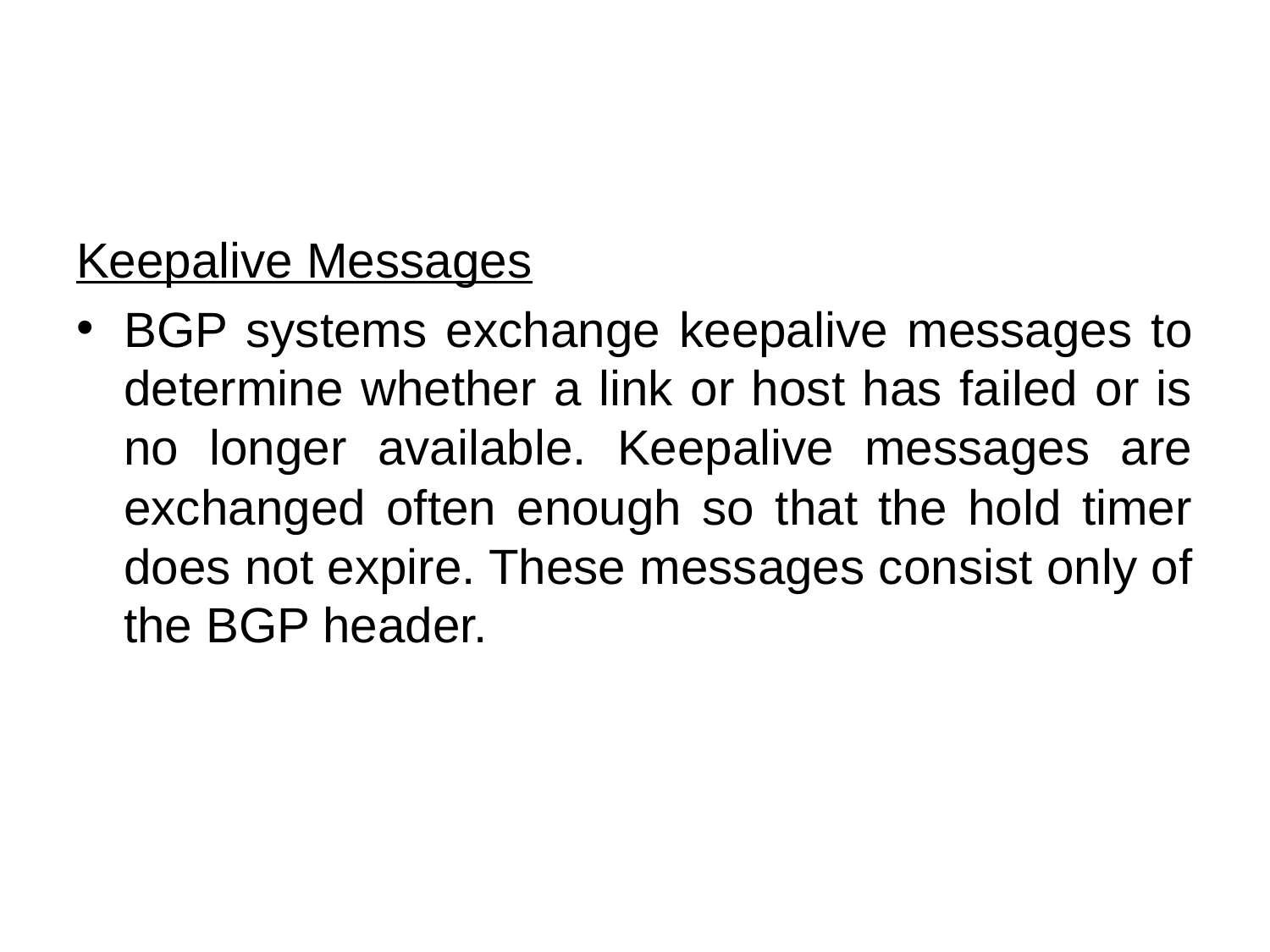

Keepalive Messages
BGP systems exchange keepalive messages to determine whether a link or host has failed or is no longer available. Keepalive messages are exchanged often enough so that the hold timer does not expire. These messages consist only of the BGP header.